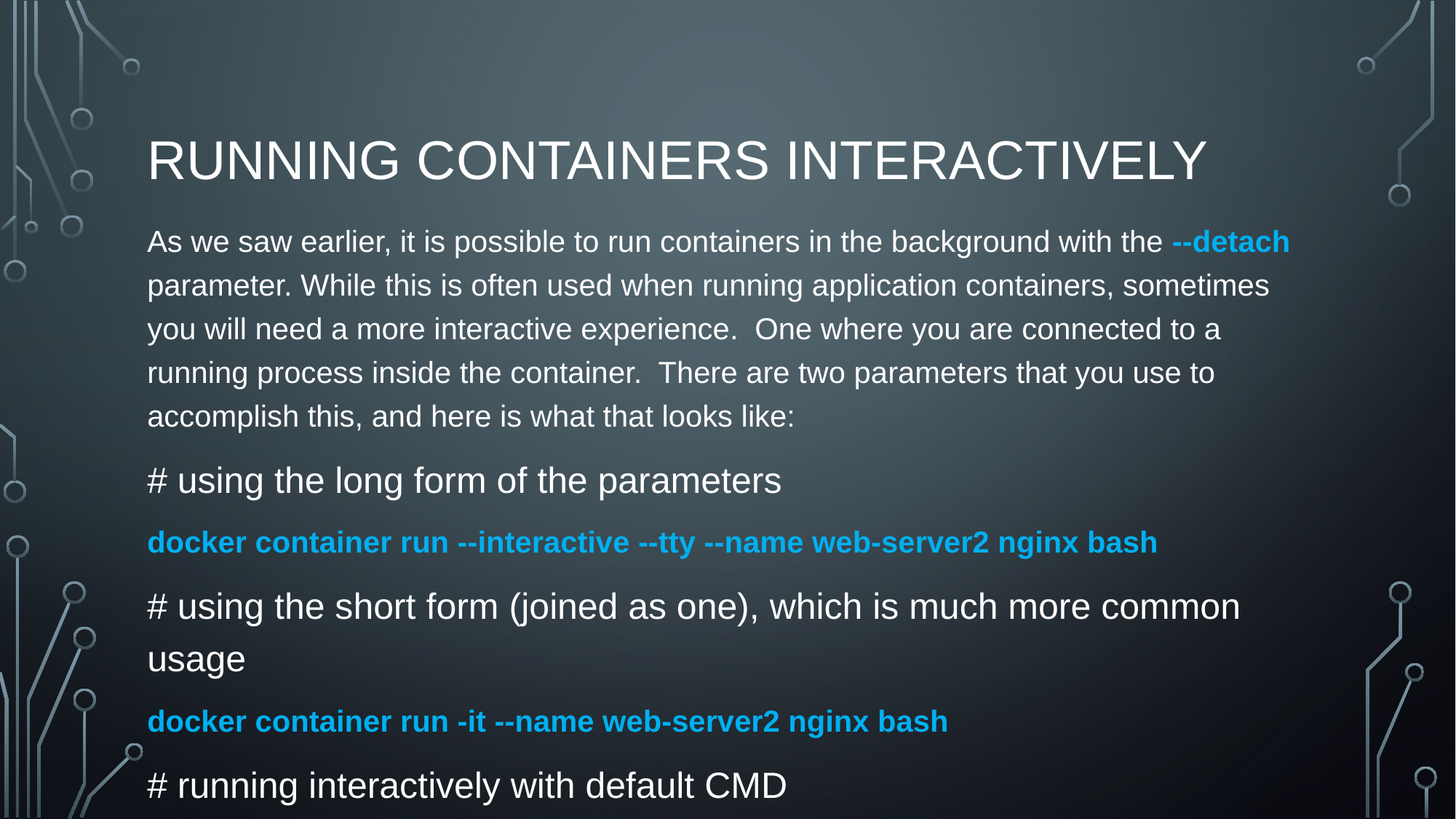

# Running containers interactively
As we saw earlier, it is possible to run containers in the background with the --detach parameter. While this is often used when running application containers, sometimes you will need a more interactive experience.  One where you are connected to a running process inside the container.  There are two parameters that you use to accomplish this, and here is what that looks like:
# using the long form of the parameters
docker container run --interactive --tty --name web-server2 nginx bash
# using the short form (joined as one), which is much more common usage
docker container run -it --name web-server2 nginx bash
# running interactively with default CMD
docker container run -it --name earls-dev ubuntu